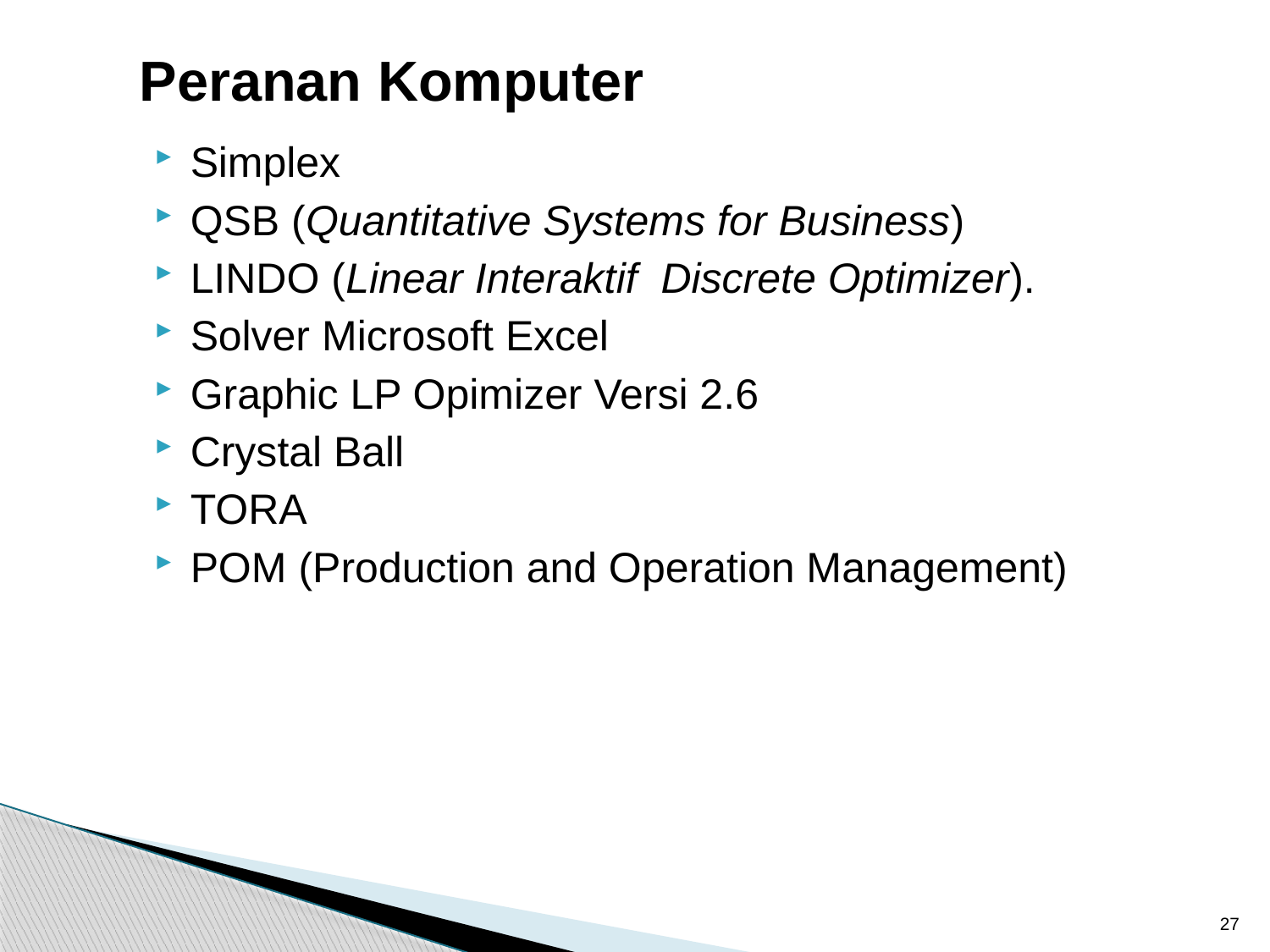

# Peranan Komputer
Simplex
QSB (Quantitative Systems for Business)
LINDO (Linear Interaktif  Discrete Optimizer).
Solver Microsoft Excel
Graphic LP Opimizer Versi 2.6
Crystal Ball
TORA
POM (Production and Operation Management)

27